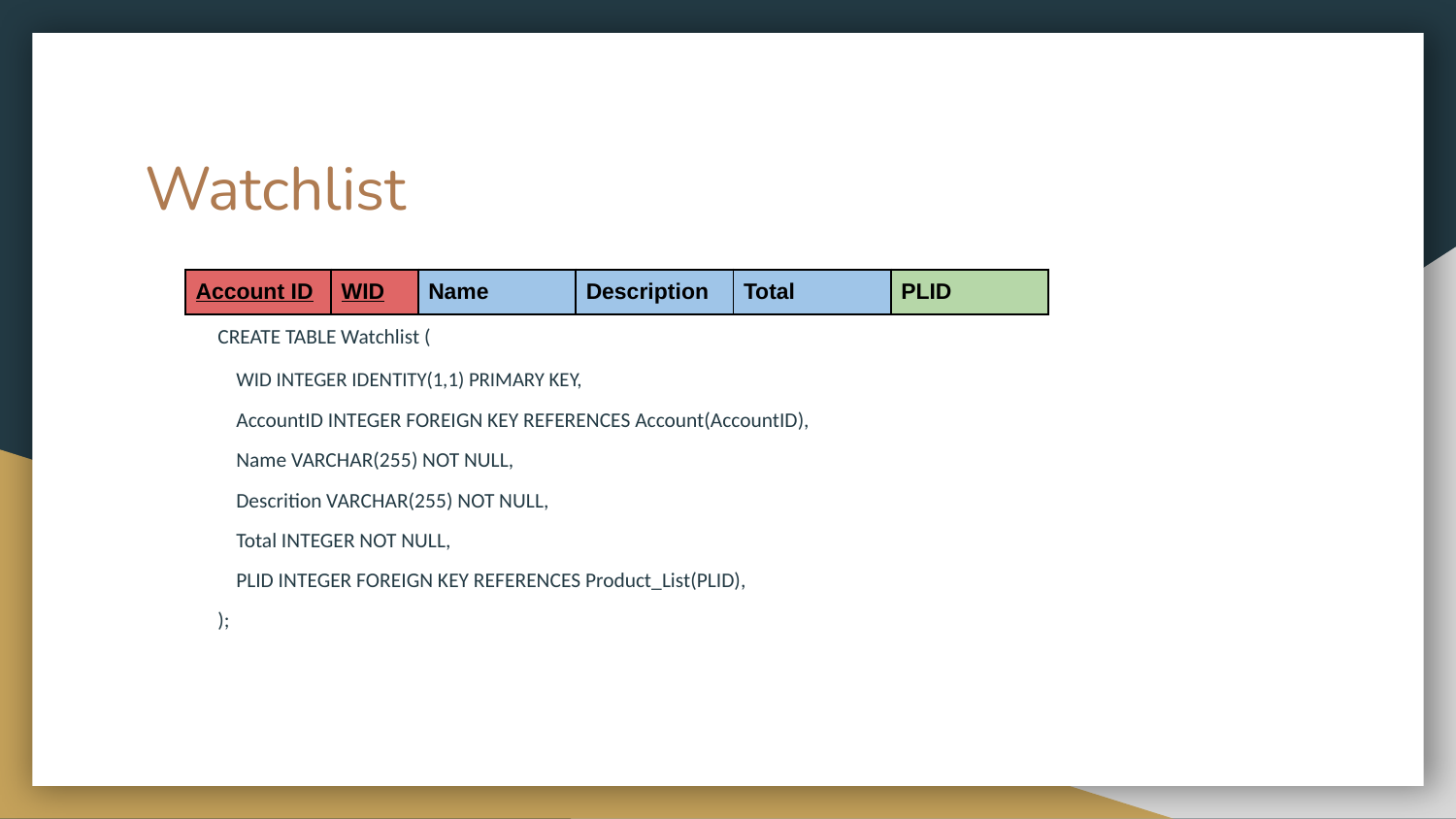

# Watchlist
| Account ID | WID | Name | Description | Total | PLID |
| --- | --- | --- | --- | --- | --- |
CREATE TABLE Watchlist (
    WID INTEGER IDENTITY(1,1) PRIMARY KEY,
    AccountID INTEGER FOREIGN KEY REFERENCES Account(AccountID),
    Name VARCHAR(255) NOT NULL,
    Descrition VARCHAR(255) NOT NULL,
    Total INTEGER NOT NULL,
    PLID INTEGER FOREIGN KEY REFERENCES Product_List(PLID),
);